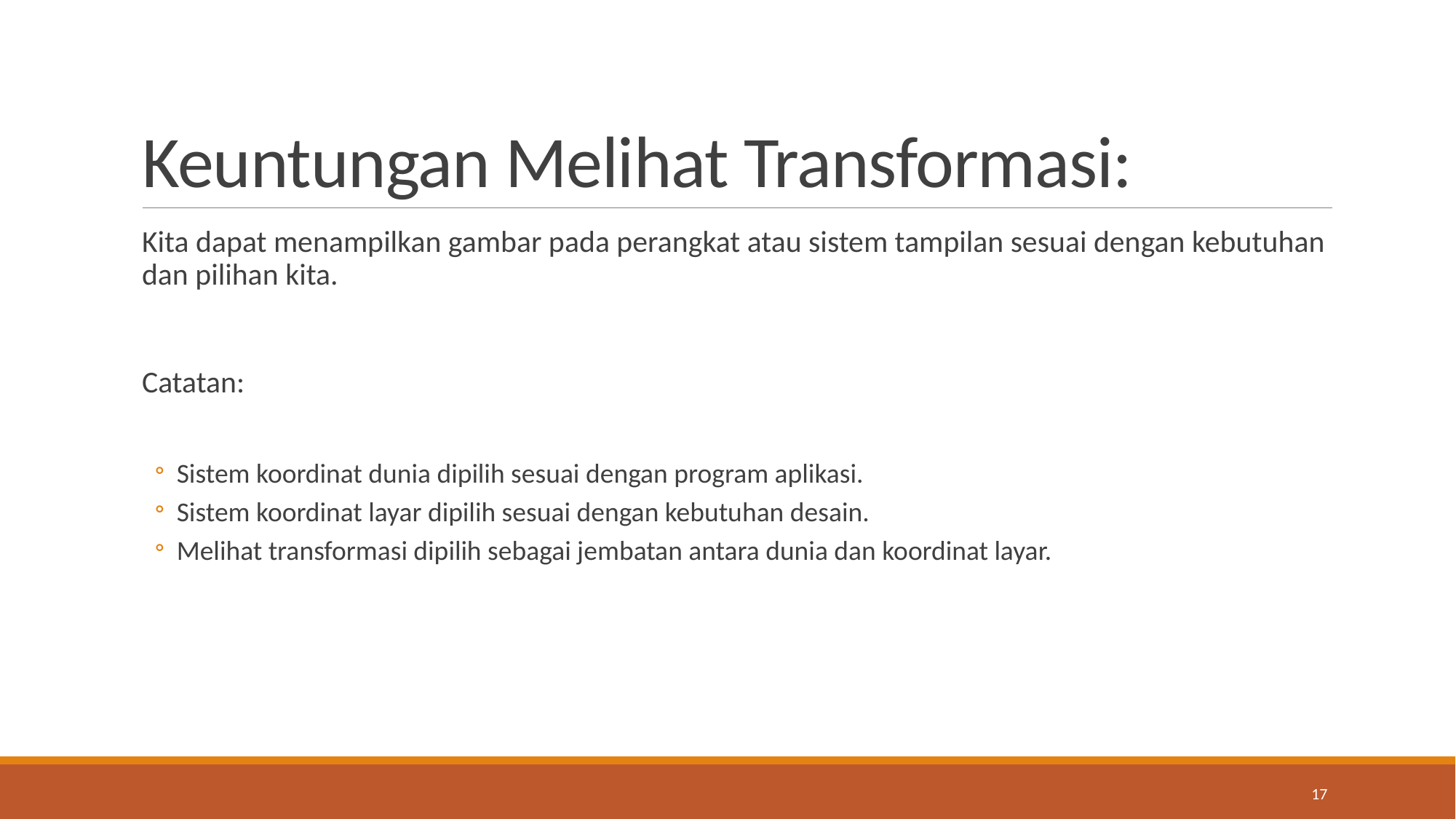

# Keuntungan Melihat Transformasi:
Kita dapat menampilkan gambar pada perangkat atau sistem tampilan sesuai dengan kebutuhan dan pilihan kita.

Catatan:

Sistem koordinat dunia dipilih sesuai dengan program aplikasi.
Sistem koordinat layar dipilih sesuai dengan kebutuhan desain.
Melihat transformasi dipilih sebagai jembatan antara dunia dan koordinat layar.
17